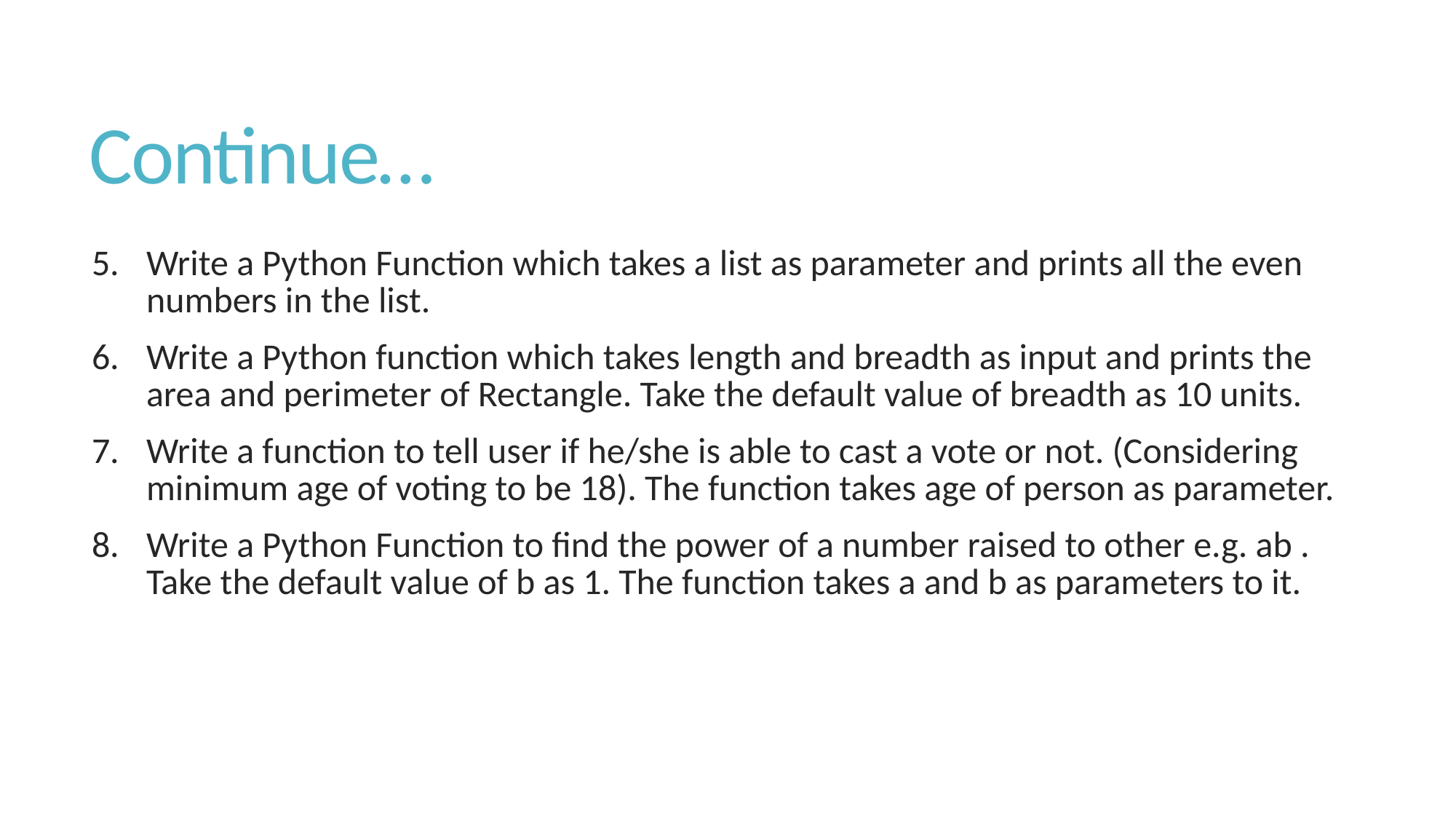

# Continue…
Write a Python Function which takes a list as parameter and prints all the even numbers in the list.
Write a Python function which takes length and breadth as input and prints the area and perimeter of Rectangle. Take the default value of breadth as 10 units.
Write a function to tell user if he/she is able to cast a vote or not. (Considering minimum age of voting to be 18). The function takes age of person as parameter.
Write a Python Function to find the power of a number raised to other e.g. ab . Take the default value of b as 1. The function takes a and b as parameters to it.